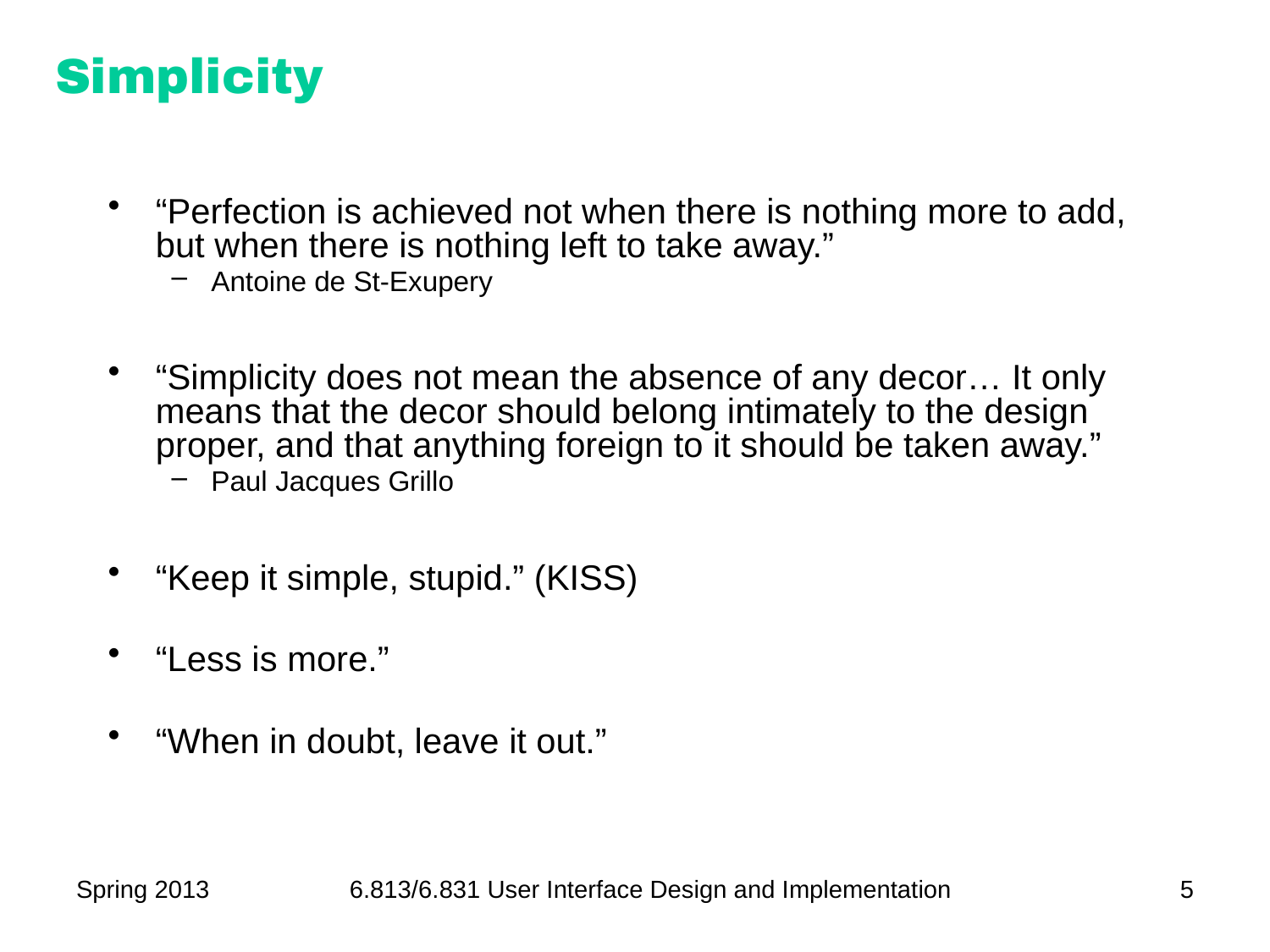

# Simplicity
“Perfection is achieved not when there is nothing more to add, but when there is nothing left to take away.”
Antoine de St-Exupery

“Simplicity does not mean the absence of any decor… It only means that the decor should belong intimately to the design proper, and that anything foreign to it should be taken away.”
Paul Jacques Grillo

“Keep it simple, stupid.” (KISS)

“Less is more.”

“When in doubt, leave it out.”
Spring 2013
6.813/6.831 User Interface Design and Implementation
5